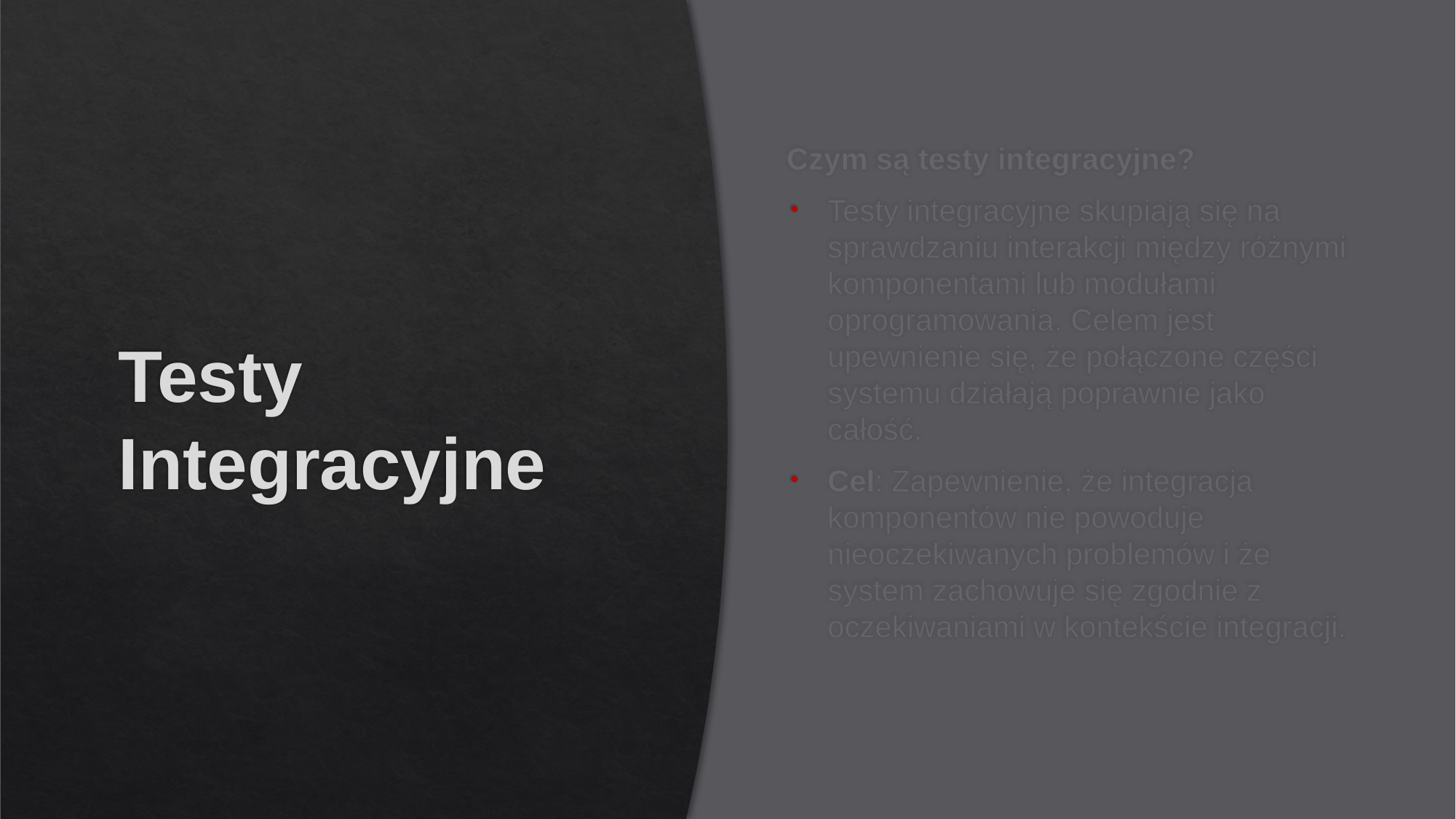

# Testy Integracyjne
Czym są testy integracyjne?
Testy integracyjne skupiają się na sprawdzaniu interakcji między różnymi komponentami lub modułami oprogramowania. Celem jest upewnienie się, że połączone części systemu działają poprawnie jako całość.
Cel: Zapewnienie, że integracja komponentów nie powoduje nieoczekiwanych problemów i że system zachowuje się zgodnie z oczekiwaniami w kontekście integracji.